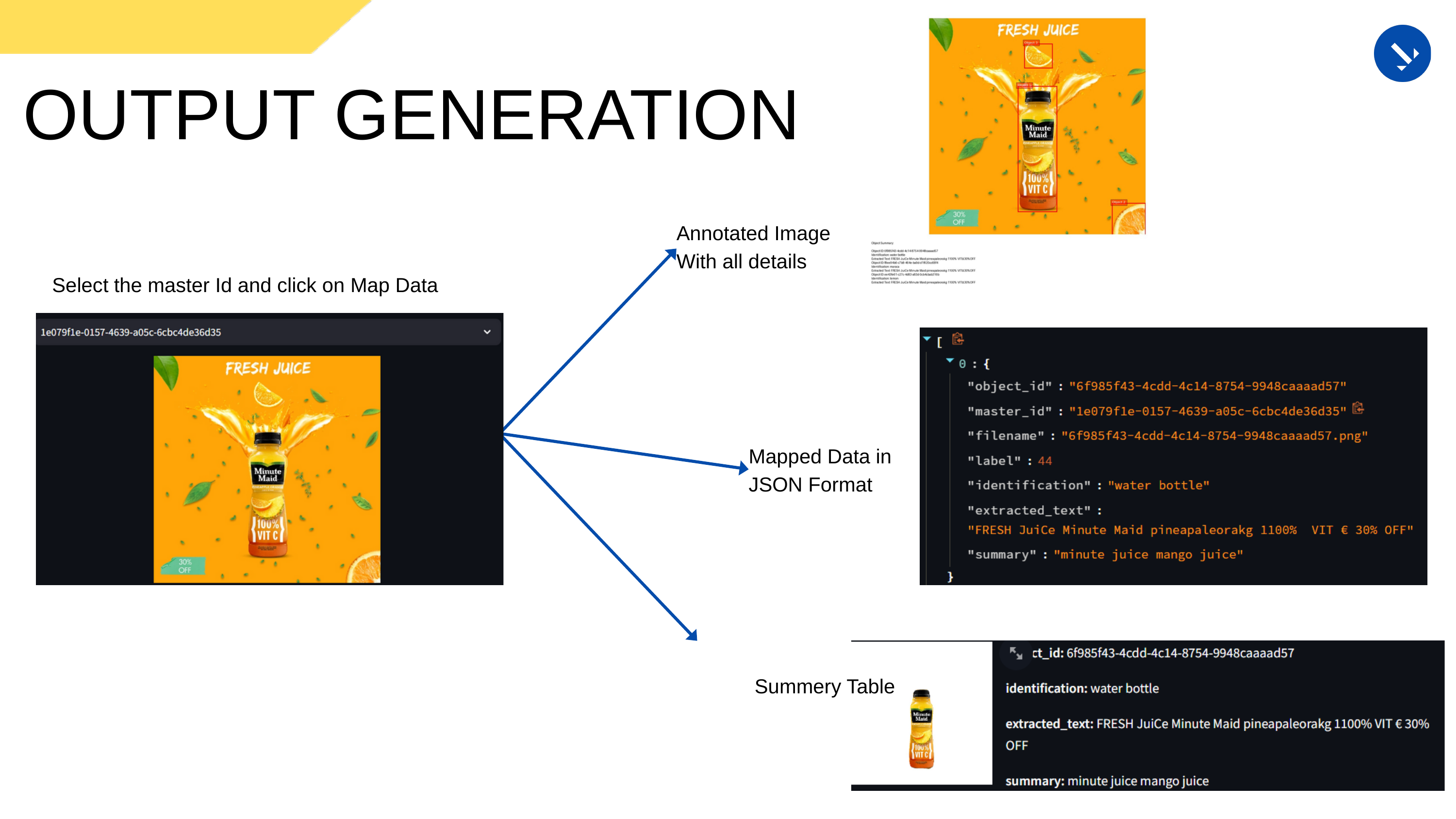

OUTPUT GENERATION
Annotated Image With all details

Select the master Id and click on Map Data

Mapped Data in
JSON Format

Summery Table